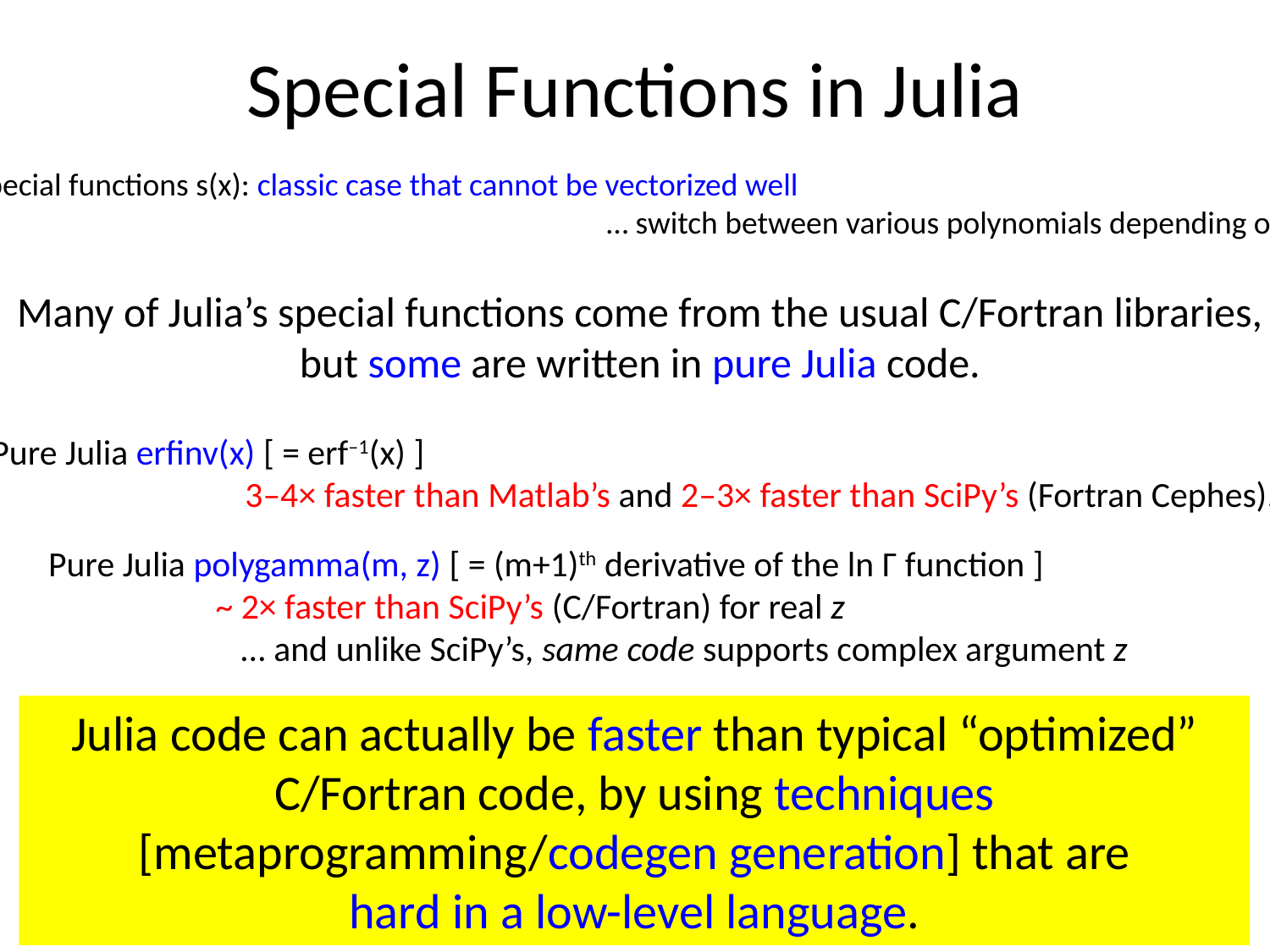

# Special Functions in Julia
Special functions s(x): classic case that cannot be vectorized well
					… switch between various polynomials depending on x
Many of Julia’s special functions come from the usual C/Fortran libraries,
but some are written in pure Julia code.
Pure Julia erfinv(x) [ = erf–1(x) ]
		3–4× faster than Matlab’s and 2–3× faster than SciPy’s (Fortran Cephes).

Pure Julia polygamma(m, z) [ = (m+1)th derivative of the ln Γ function ]
	     ~ 2× faster than SciPy’s (C/Fortran) for real z
                        … and unlike SciPy’s, same code supports complex argument z

Julia code can actually be faster than typical “optimized”
C/Fortran code, by using techniques [metaprogramming/codegen generation] that are
hard in a low-level language.